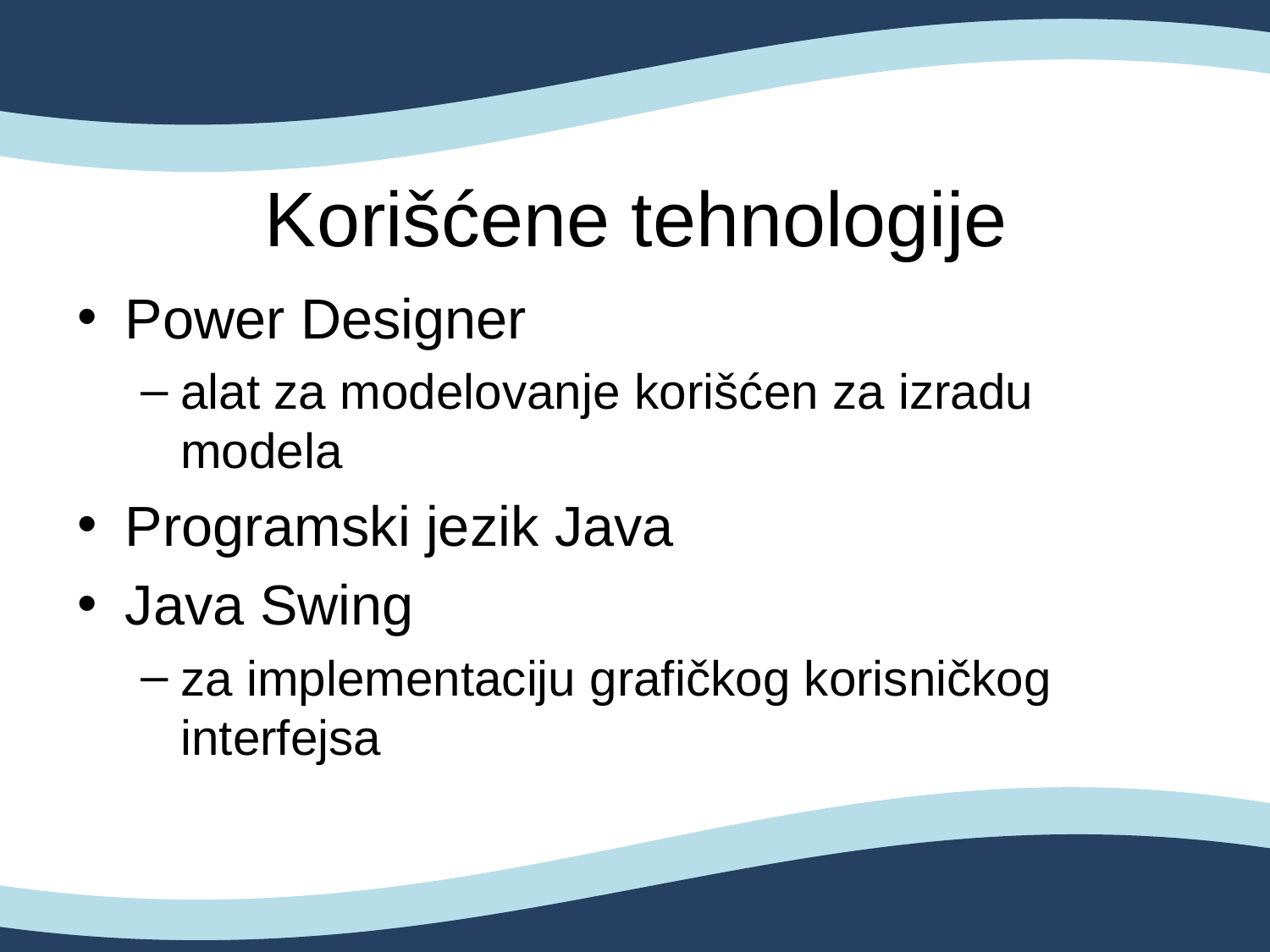

# Korišćene tehnologije
Power Designer
alat za modelovanje korišćen za izradu modela
Programski jezik Java
Java Swing
za implementaciju grafičkog korisničkog interfejsa